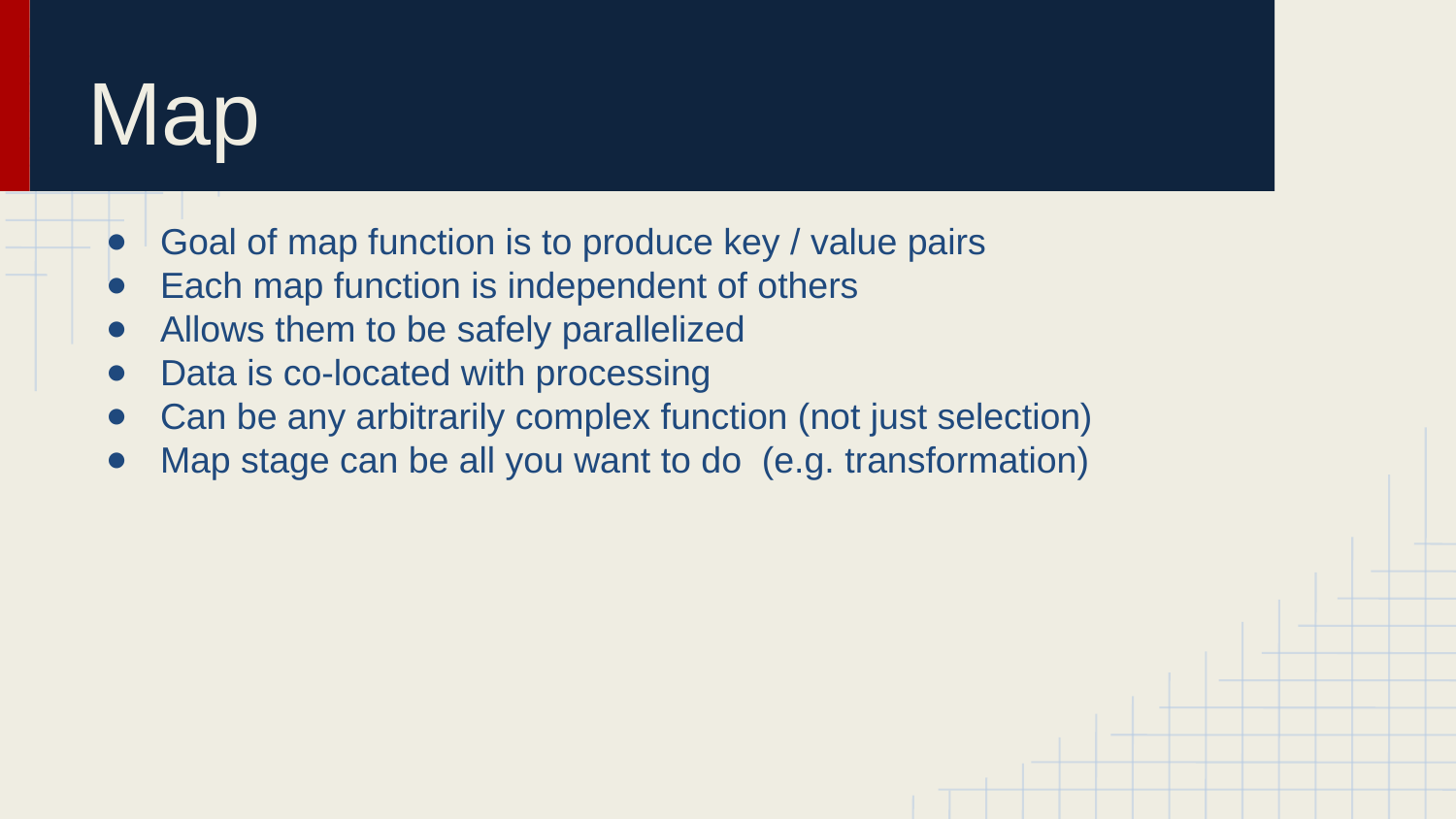

# Map
Goal of map function is to produce key / value pairs
Each map function is independent of others
Allows them to be safely parallelized
Data is co-located with processing
Can be any arbitrarily complex function (not just selection)
Map stage can be all you want to do  (e.g. transformation)